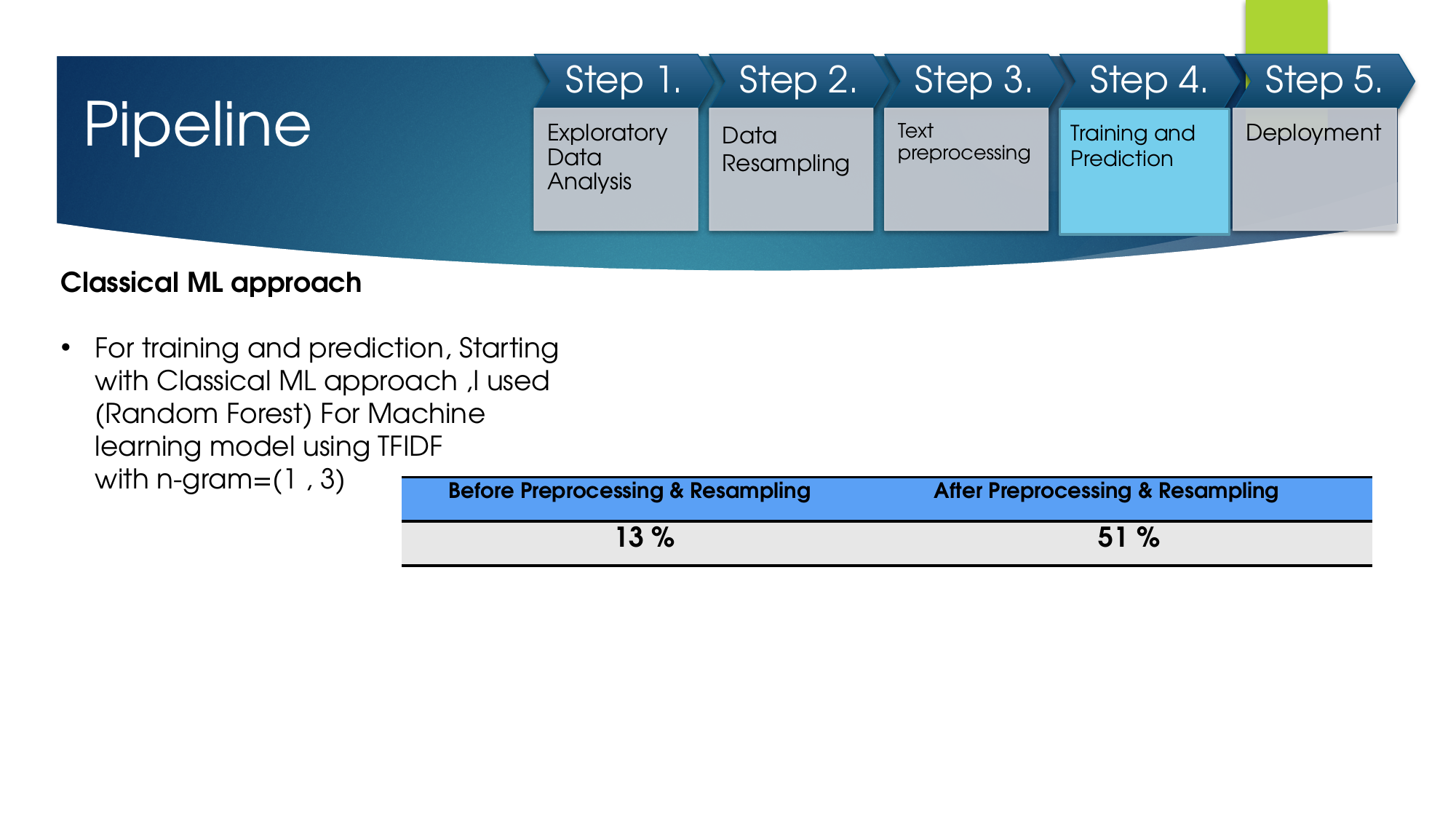

Step 1.
Exploratory Data Analysis
Step 2.
Data Resampling

Step 3.
Text preprocessing
Step 4.
Training and Prediction
Step 5.
Deployment
# Pipeline
Training and Prediction

Classical ML approach

For training and prediction, Starting with Classical ML approach ,I used (Random Forest) For Machine learning model using TFIDF
with n-gram=(1 , 3)
| Before Preprocessing & Resampling | After Preprocessing & Resampling |
| --- | --- |
| 13 % | 51 % |